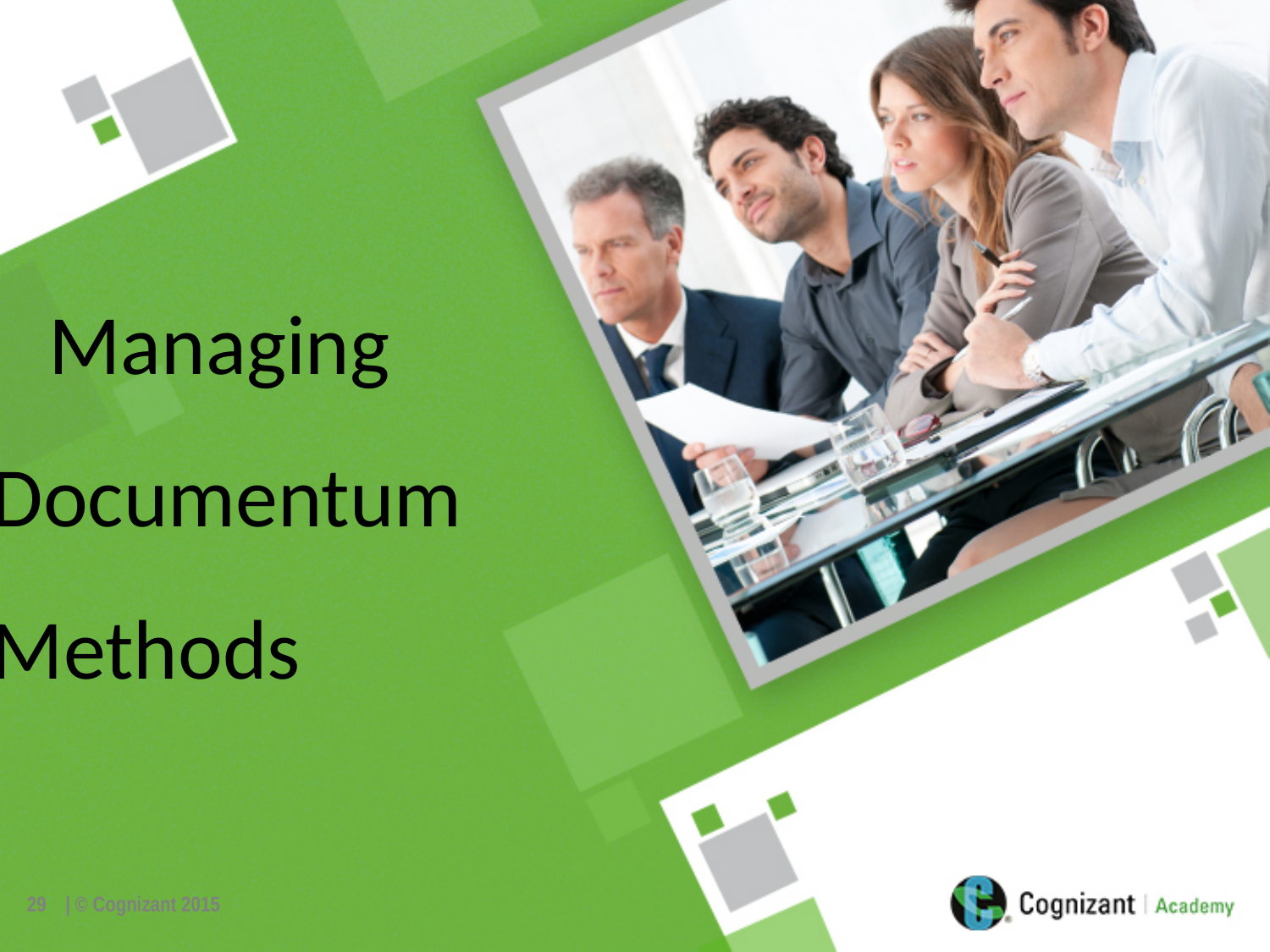

Managing 	Documentum 	Methods
29
| © Cognizant 2015